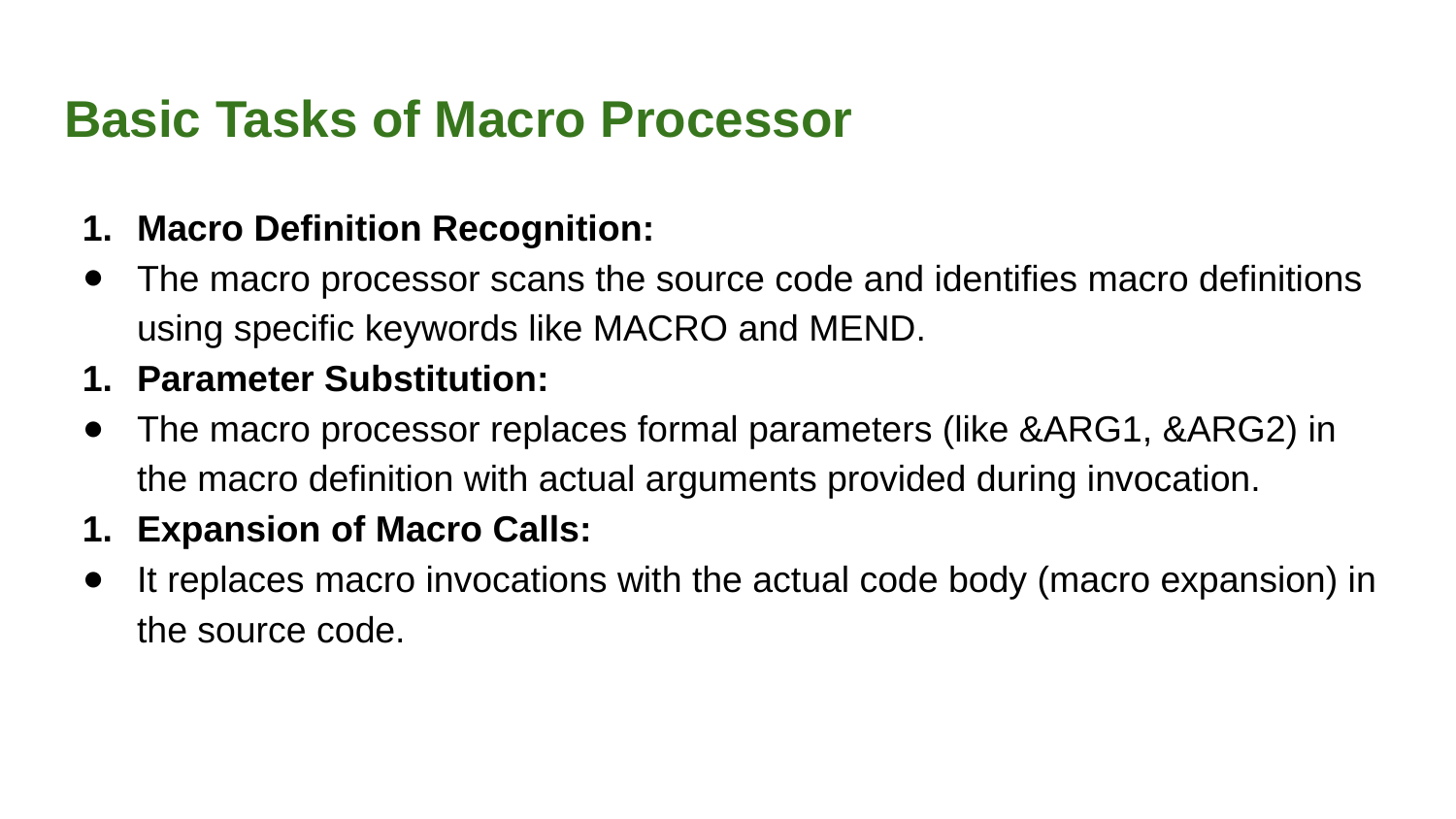

# Basic Tasks of Macro Processor
Macro Definition Recognition:
The macro processor scans the source code and identifies macro definitions using specific keywords like MACRO and MEND.
Parameter Substitution:
The macro processor replaces formal parameters (like &ARG1, &ARG2) in the macro definition with actual arguments provided during invocation.
Expansion of Macro Calls:
It replaces macro invocations with the actual code body (macro expansion) in the source code.